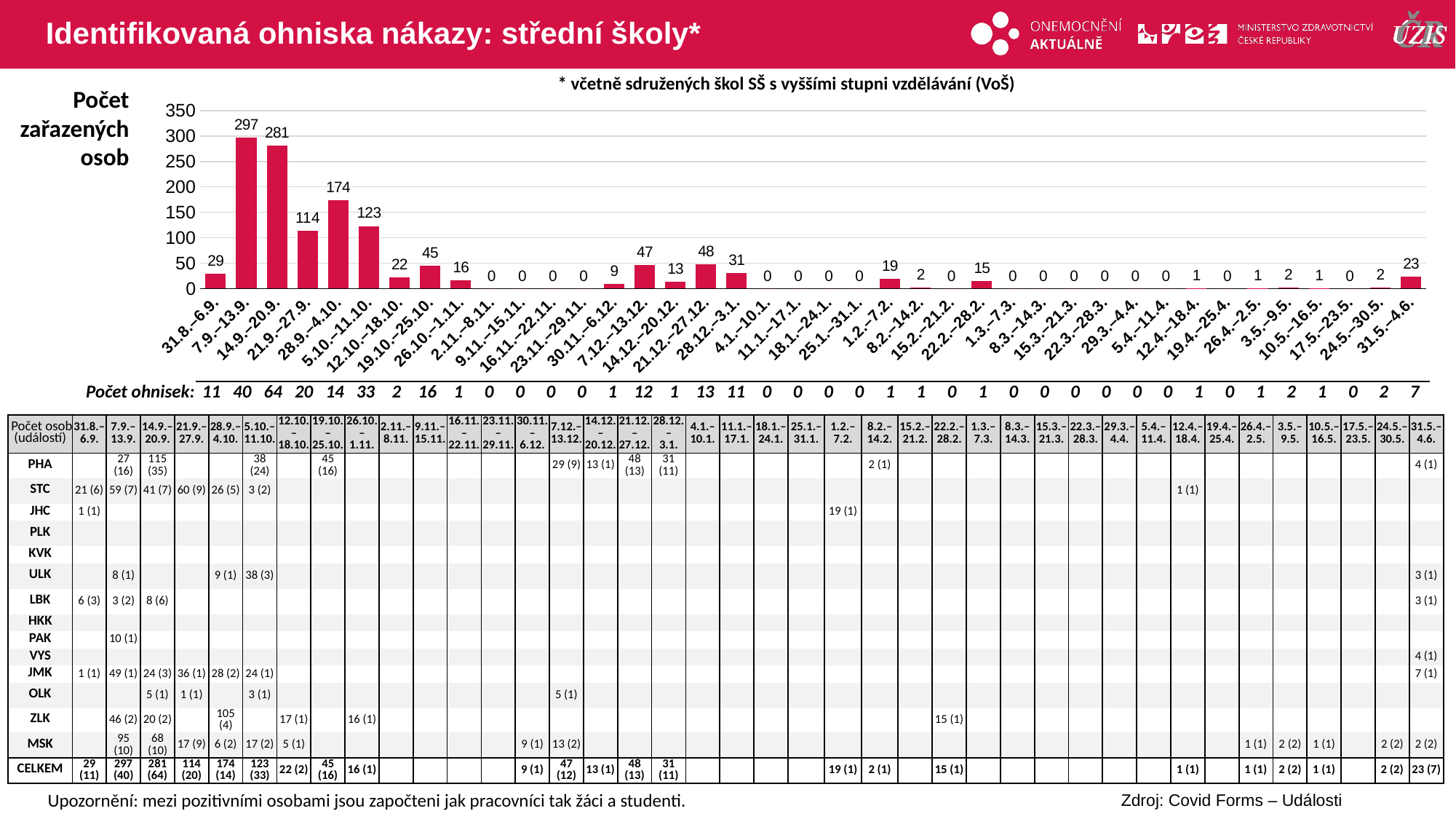

# Identifikovaná ohniska nákazy: střední školy*
* včetně sdružených škol SŠ s vyššími stupni vzdělávání (VoŠ)

### Chart

| Category | osoby |
|---|---|
| 31.8.–6.9. | 29.0 |
| 7.9.–13.9. | 297.0 |
| 14.9.–20.9. | 281.0 |
| 21.9.–27.9. | 114.0 |
| 28.9.–4.10. | 174.0 |
| 5.10.–11.10. | 123.0 |
| 12.10.–18.10. | 22.0 |
| 19.10.–25.10. | 45.0 |
| 26.10.–1.11. | 16.0 |
| 2.11.–8.11. | 0.0 |
| 9.11.–15.11. | 0.0 |
| 16.11.–22.11. | 0.0 |
| 23.11.–29.11. | 0.0 |
| 30.11.–6.12. | 9.0 |
| 7.12.–13.12. | 47.0 |
| 14.12.–20.12. | 13.0 |
| 21.12.–27.12. | 48.0 |
| 28.12.–3.1. | 31.0 |
| 4.1.–10.1. | 0.0 |
| 11.1.–17.1. | 0.0 |
| 18.1.–24.1. | 0.0 |
| 25.1.–31.1. | 0.0 |
| 1.2.–7.2. | 19.0 |
| 8.2.–14.2. | 2.0 |
| 15.2.–21.2. | 0.0 |
| 22.2.–28.2. | 15.0 |
| 1.3.–7.3. | 0.0 |
| 8.3.–14.3. | 0.0 |
| 15.3.–21.3. | 0.0 |
| 22.3.–28.3. | 0.0 |
| 29.3.–4.4. | 0.0 |
| 5.4.–11.4. | 0.0 |
| 12.4.–18.4. | 1.0 |
| 19.4.–25.4. | 0.0 |
| 26.4.–2.5. | 1.0 |
| 3.5.–9.5. | 2.0 |
| 10.5.–16.5. | 1.0 |
| 17.5.–23.5. | 0.0 |
| 24.5.–30.5. | 2.0 |
| 31.5.–4.6. | 23.0 |
Počet zařazených osob
| Počet ohnisek: | 11 | 40 | 64 | 20 | 14 | 33 | 2 | 16 | 1 | 0 | 0 | 0 | 0 | 1 | 12 | 1 | 13 | 11 | 0 | 0 | 0 | 0 | 1 | 1 | 0 | 1 | 0 | 0 | 0 | 0 | 0 | 0 | 1 | 0 | 1 | 2 | 1 | 0 | 2 | 7 |
| --- | --- | --- | --- | --- | --- | --- | --- | --- | --- | --- | --- | --- | --- | --- | --- | --- | --- | --- | --- | --- | --- | --- | --- | --- | --- | --- | --- | --- | --- | --- | --- | --- | --- | --- | --- | --- | --- | --- | --- | --- |
| Počet osob (událostí) | 31.8.– 6.9. | 7.9.– 13.9. | 14.9.– 20.9. | 21.9.– 27.9. | 28.9.– 4.10. | 5.10.– 11.10. | 12.10.– 18.10. | 19.10.– 25.10. | 26.10.– 1.11. | 2.11.– 8.11. | 9.11.– 15.11. | 16.11.– 22.11. | 23.11.– 29.11. | 30.11.– 6.12. | 7.12.– 13.12. | 14.12.– 20.12. | 21.12.– 27.12. | 28.12.– 3.1. | 4.1.– 10.1. | 11.1.– 17.1. | 18.1.– 24.1. | 25.1.– 31.1. | 1.2.– 7.2. | 8.2.– 14.2. | 15.2.– 21.2. | 22.2.– 28.2. | 1.3.– 7.3. | 8.3.– 14.3. | 15.3.– 21.3. | 22.3.– 28.3. | 29.3.– 4.4. | 5.4.– 11.4. | 12.4.– 18.4. | 19.4.– 25.4. | 26.4.– 2.5. | 3.5.– 9.5. | 10.5.– 16.5. | 17.5.– 23.5. | 24.5.– 30.5. | 31.5.– 4.6. |
| --- | --- | --- | --- | --- | --- | --- | --- | --- | --- | --- | --- | --- | --- | --- | --- | --- | --- | --- | --- | --- | --- | --- | --- | --- | --- | --- | --- | --- | --- | --- | --- | --- | --- | --- | --- | --- | --- | --- | --- | --- |
| PHA |  | 27 (16) | 115 (35) |  |  | 38 (24) |  | 45 (16) |  |  |  |  |  |  | 29 (9) | 13 (1) | 48 (13) | 31 (11) |  |  |  |  |  | 2 (1) |  |  |  |  |  |  |  |  |  |  |  |  |  |  |  | 4 (1) |
| STC | 21 (6) | 59 (7) | 41 (7) | 60 (9) | 26 (5) | 3 (2) |  |  |  |  |  |  |  |  |  |  |  |  |  |  |  |  |  |  |  |  |  |  |  |  |  |  | 1 (1) |  |  |  |  |  |  |  |
| JHC | 1 (1) |  |  |  |  |  |  |  |  |  |  |  |  |  |  |  |  |  |  |  |  |  | 19 (1) |  |  |  |  |  |  |  |  |  |  |  |  |  |  |  |  |  |
| PLK |  |  |  |  |  |  |  |  |  |  |  |  |  |  |  |  |  |  |  |  |  |  |  |  |  |  |  |  |  |  |  |  |  |  |  |  |  |  |  |  |
| KVK |  |  |  |  |  |  |  |  |  |  |  |  |  |  |  |  |  |  |  |  |  |  |  |  |  |  |  |  |  |  |  |  |  |  |  |  |  |  |  |  |
| ULK |  | 8 (1) |  |  | 9 (1) | 38 (3) |  |  |  |  |  |  |  |  |  |  |  |  |  |  |  |  |  |  |  |  |  |  |  |  |  |  |  |  |  |  |  |  |  | 3 (1) |
| LBK | 6 (3) | 3 (2) | 8 (6) |  |  |  |  |  |  |  |  |  |  |  |  |  |  |  |  |  |  |  |  |  |  |  |  |  |  |  |  |  |  |  |  |  |  |  |  | 3 (1) |
| HKK |  |  |  |  |  |  |  |  |  |  |  |  |  |  |  |  |  |  |  |  |  |  |  |  |  |  |  |  |  |  |  |  |  |  |  |  |  |  |  |  |
| PAK |  | 10 (1) |  |  |  |  |  |  |  |  |  |  |  |  |  |  |  |  |  |  |  |  |  |  |  |  |  |  |  |  |  |  |  |  |  |  |  |  |  |  |
| VYS |  |  |  |  |  |  |  |  |  |  |  |  |  |  |  |  |  |  |  |  |  |  |  |  |  |  |  |  |  |  |  |  |  |  |  |  |  |  |  | 4 (1) |
| JMK | 1 (1) | 49 (1) | 24 (3) | 36 (1) | 28 (2) | 24 (1) |  |  |  |  |  |  |  |  |  |  |  |  |  |  |  |  |  |  |  |  |  |  |  |  |  |  |  |  |  |  |  |  |  | 7 (1) |
| OLK |  |  | 5 (1) | 1 (1) |  | 3 (1) |  |  |  |  |  |  |  |  | 5 (1) |  |  |  |  |  |  |  |  |  |  |  |  |  |  |  |  |  |  |  |  |  |  |  |  |  |
| ZLK |  | 46 (2) | 20 (2) |  | 105 (4) |  | 17 (1) |  | 16 (1) |  |  |  |  |  |  |  |  |  |  |  |  |  |  |  |  | 15 (1) |  |  |  |  |  |  |  |  |  |  |  |  |  |  |
| MSK |  | 95 (10) | 68 (10) | 17 (9) | 6 (2) | 17 (2) | 5 (1) |  |  |  |  |  |  | 9 (1) | 13 (2) |  |  |  |  |  |  |  |  |  |  |  |  |  |  |  |  |  |  |  | 1 (1) | 2 (2) | 1 (1) |  | 2 (2) | 2 (2) |
| CELKEM | 29 (11) | 297 (40) | 281 (64) | 114 (20) | 174 (14) | 123 (33) | 22 (2) | 45 (16) | 16 (1) |  |  |  |  | 9 (1) | 47 (12) | 13 (1) | 48 (13) | 31 (11) |  |  |  |  | 19 (1) | 2 (1) |  | 15 (1) |  |  |  |  |  |  | 1 (1) |  | 1 (1) | 2 (2) | 1 (1) |  | 2 (2) | 23 (7) |
Upozornění: mezi pozitivními osobami jsou započteni jak pracovníci tak žáci a studenti.
Zdroj: Covid Forms – Události